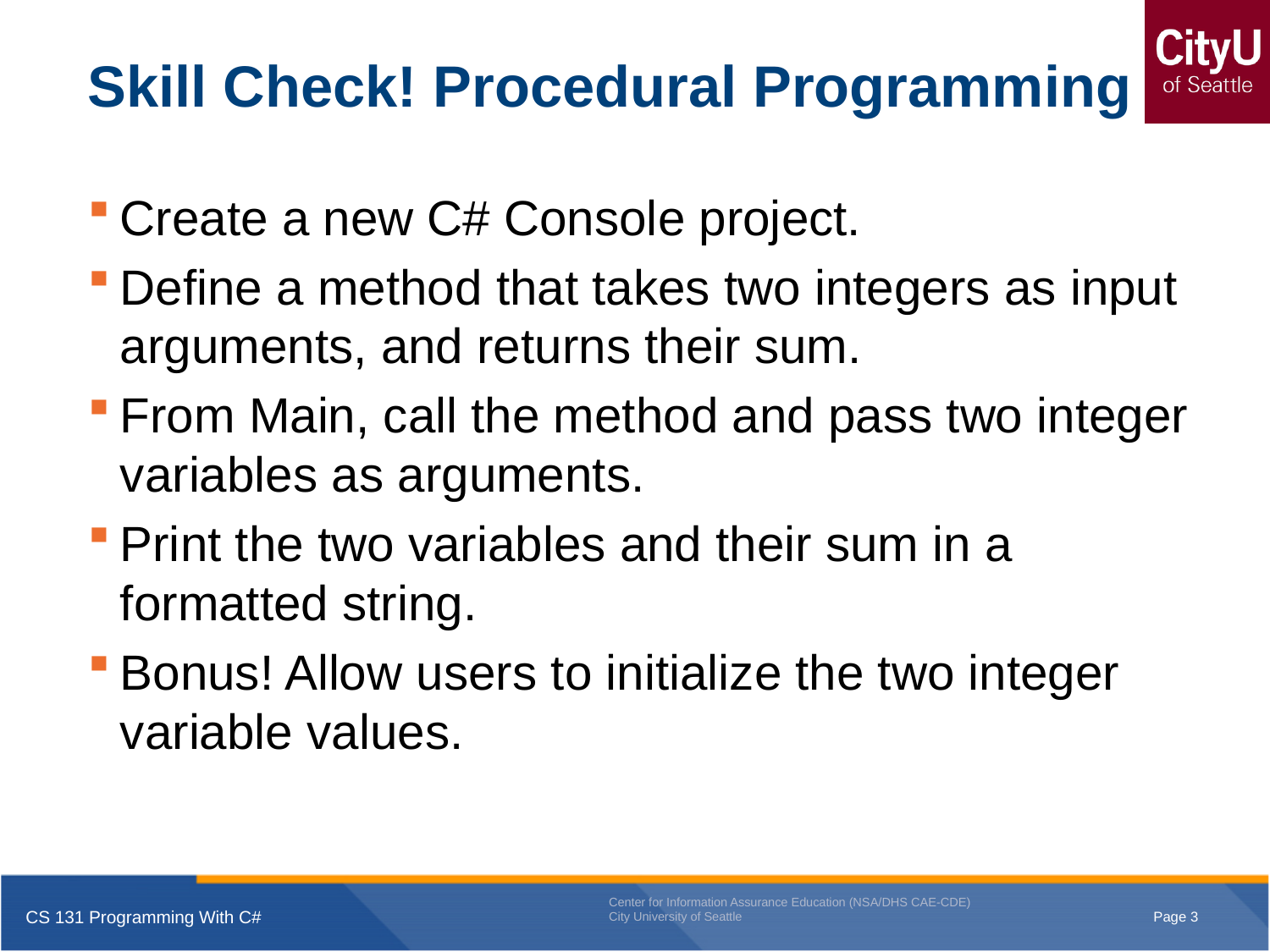

# Skill Check! Procedural Programming
Create a new C# Console project.
Define a method that takes two integers as input arguments, and returns their sum.
From Main, call the method and pass two integer variables as arguments.
Print the two variables and their sum in a formatted string.
Bonus! Allow users to initialize the two integer variable values.